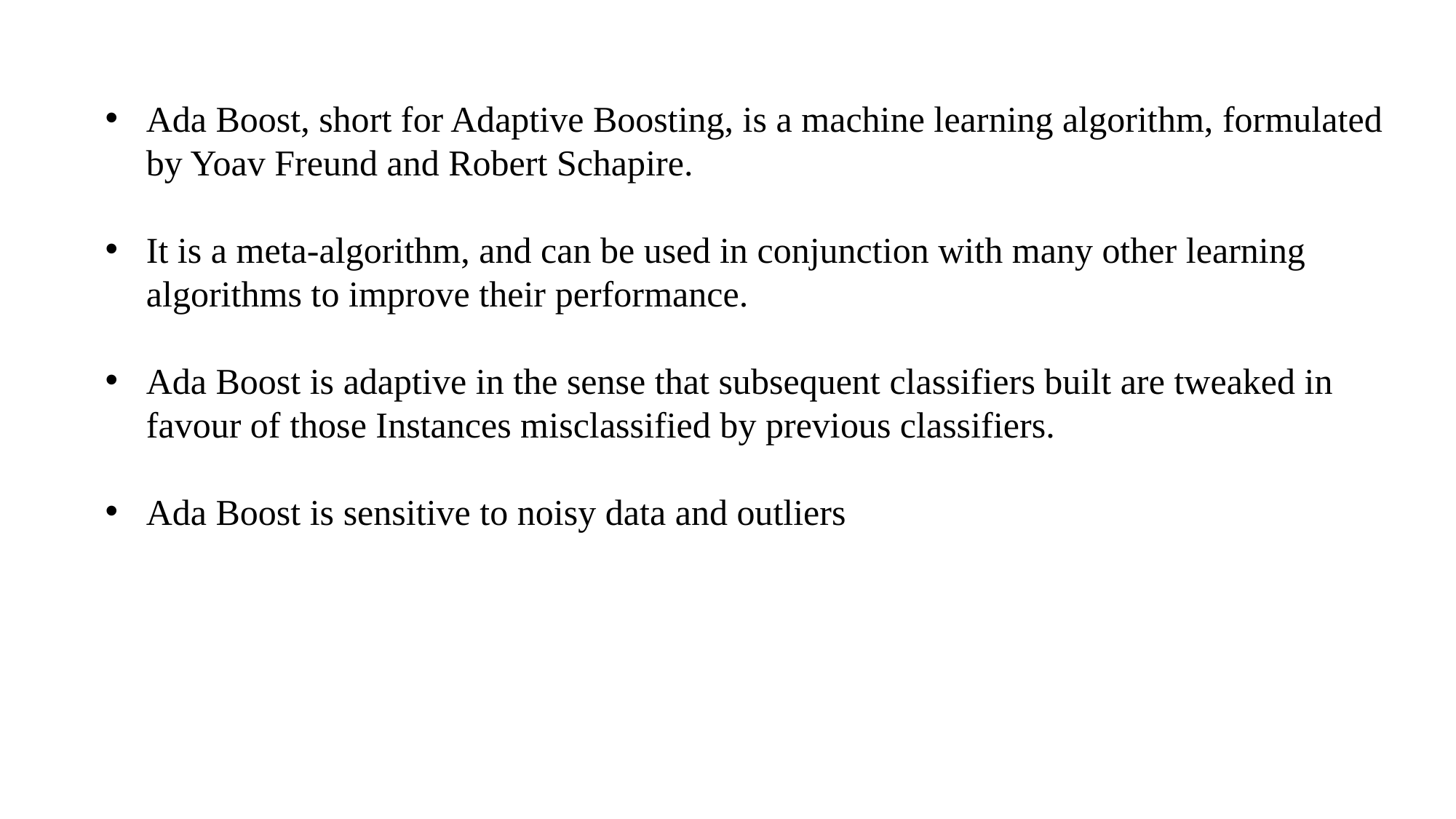

Ada Boost, short for Adaptive Boosting, is a machine learning algorithm, formulated by Yoav Freund and Robert Schapire.

It is a meta-algorithm, and can be used in conjunction with many other learning algorithms to improve their performance.

Ada Boost is adaptive in the sense that subsequent classifiers built are tweaked in favour of those Instances misclassified by previous classifiers.

Ada Boost is sensitive to noisy data and outliers